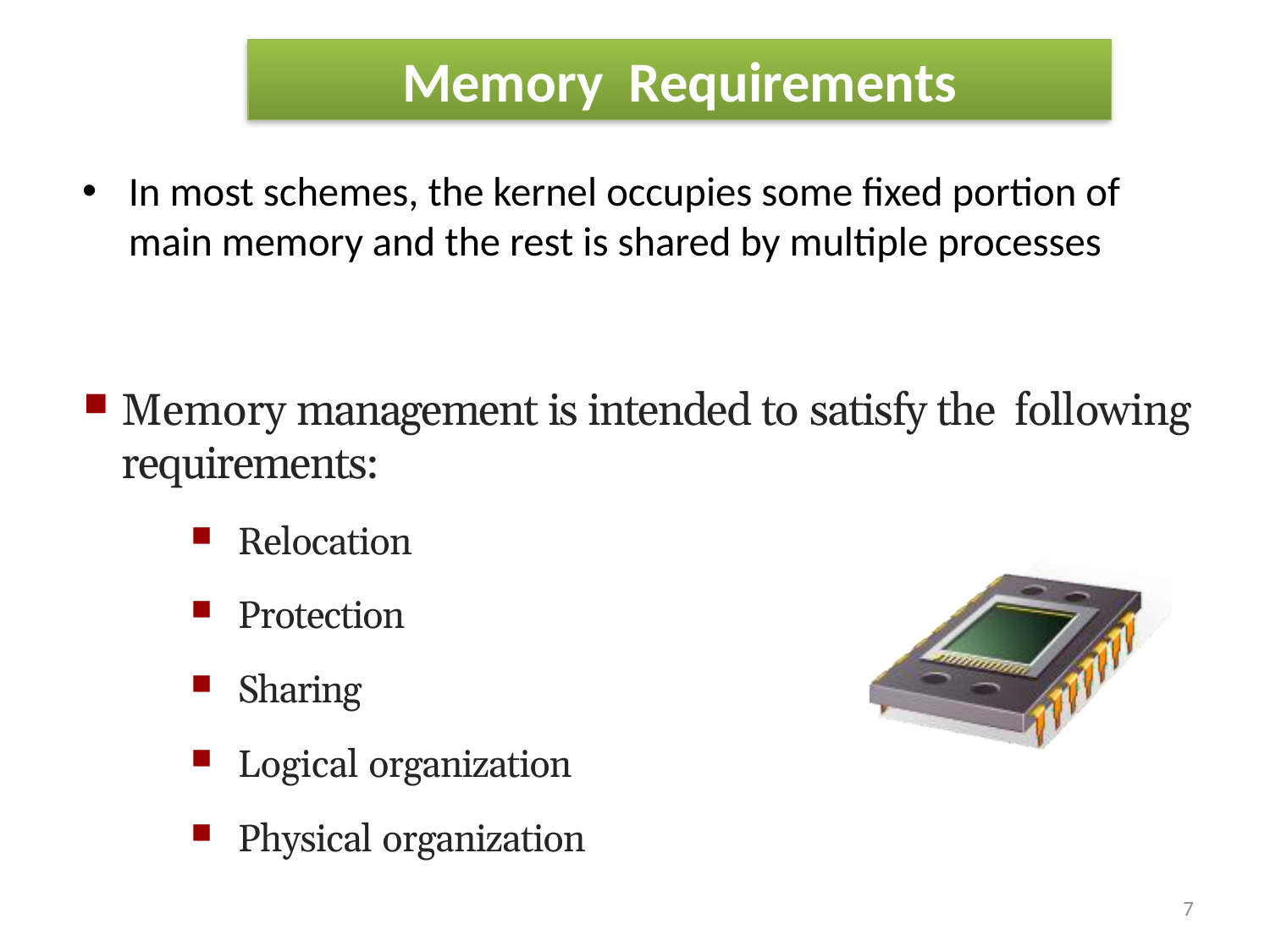

Memory  Requirements
In most schemes, the kernel occupies some fixed portion of main memory and the rest is shared by multiple processes

Memory management is intended to satisfy the  following requirements:
Relocation
Protection
Sharing
Logical organization
Physical organization

7